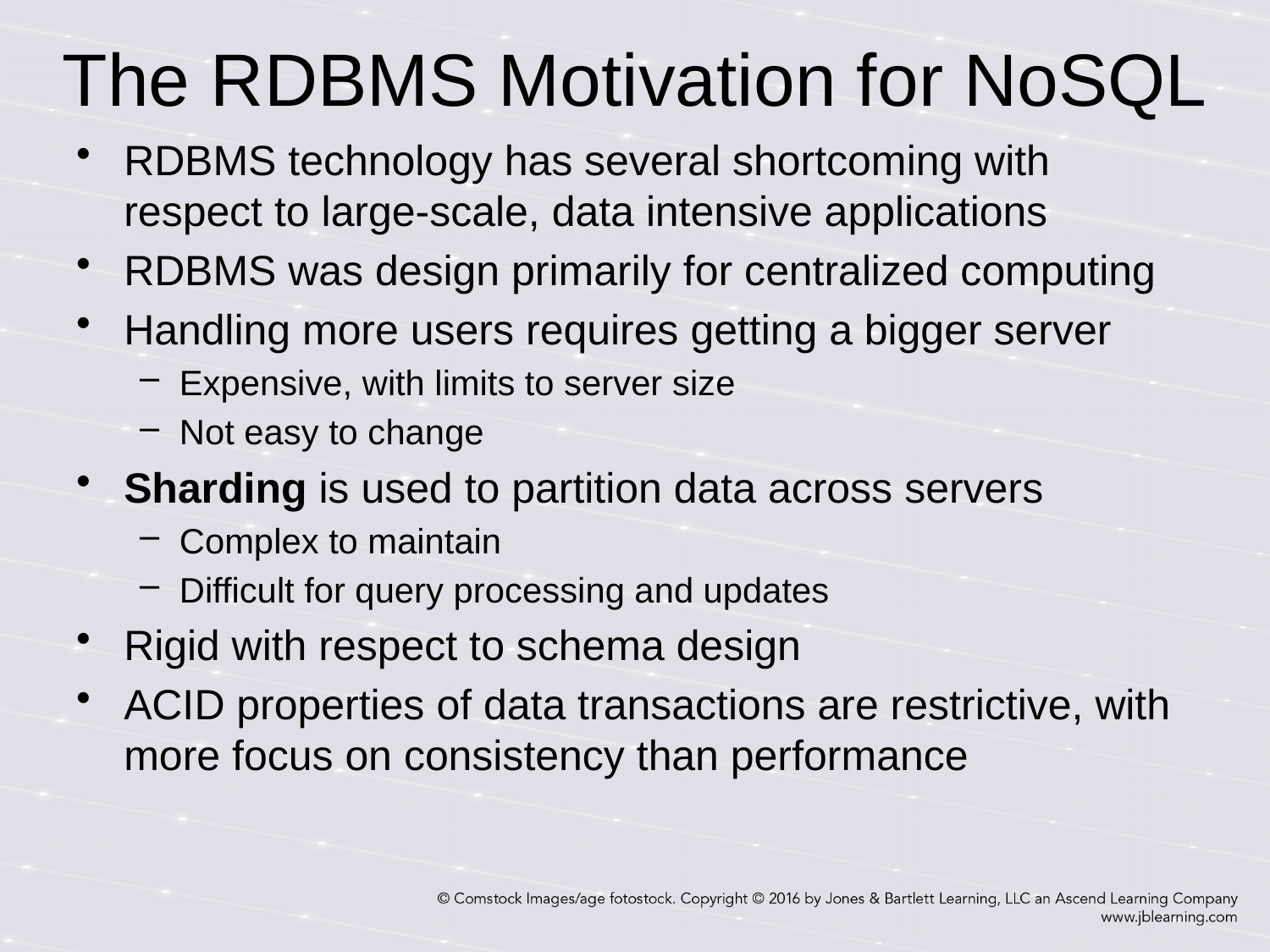

# The RDBMS Motivation for NoSQL
RDBMS technology has several shortcoming with respect to large-scale, data intensive applications
RDBMS was design primarily for centralized computing
Handling more users requires getting a bigger server
Expensive, with limits to server size
Not easy to change
Sharding is used to partition data across servers
Complex to maintain
Difficult for query processing and updates
Rigid with respect to schema design
ACID properties of data transactions are restrictive, with more focus on consistency than performance